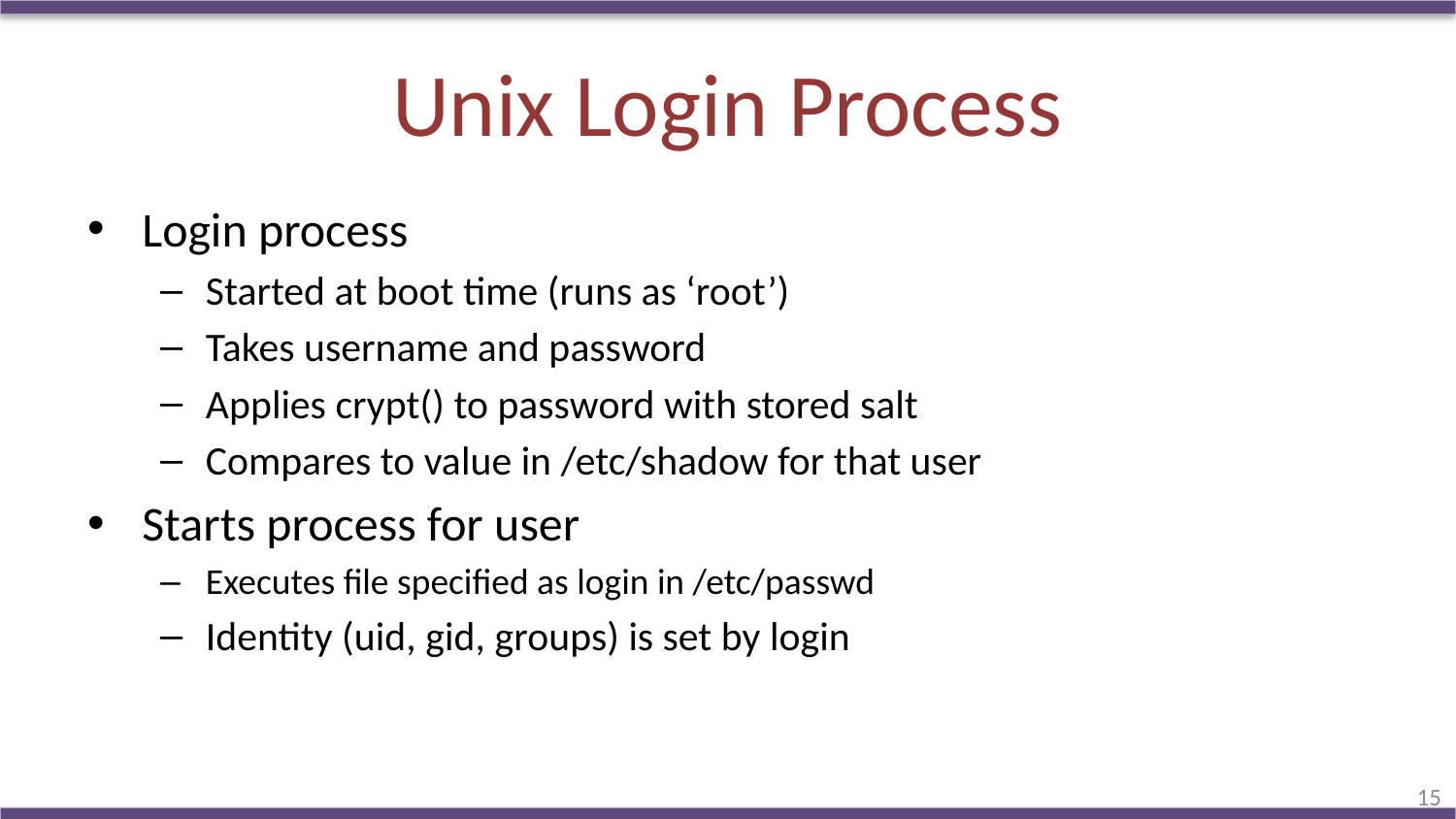

# Unix Login Process
Login process
Started at boot time (runs as ‘root’)
Takes username and password
Applies crypt() to password with stored salt
Compares to value in /etc/shadow for that user
Starts process for user
Executes file specified as login in /etc/passwd
Identity (uid, gid, groups) is set by login

15